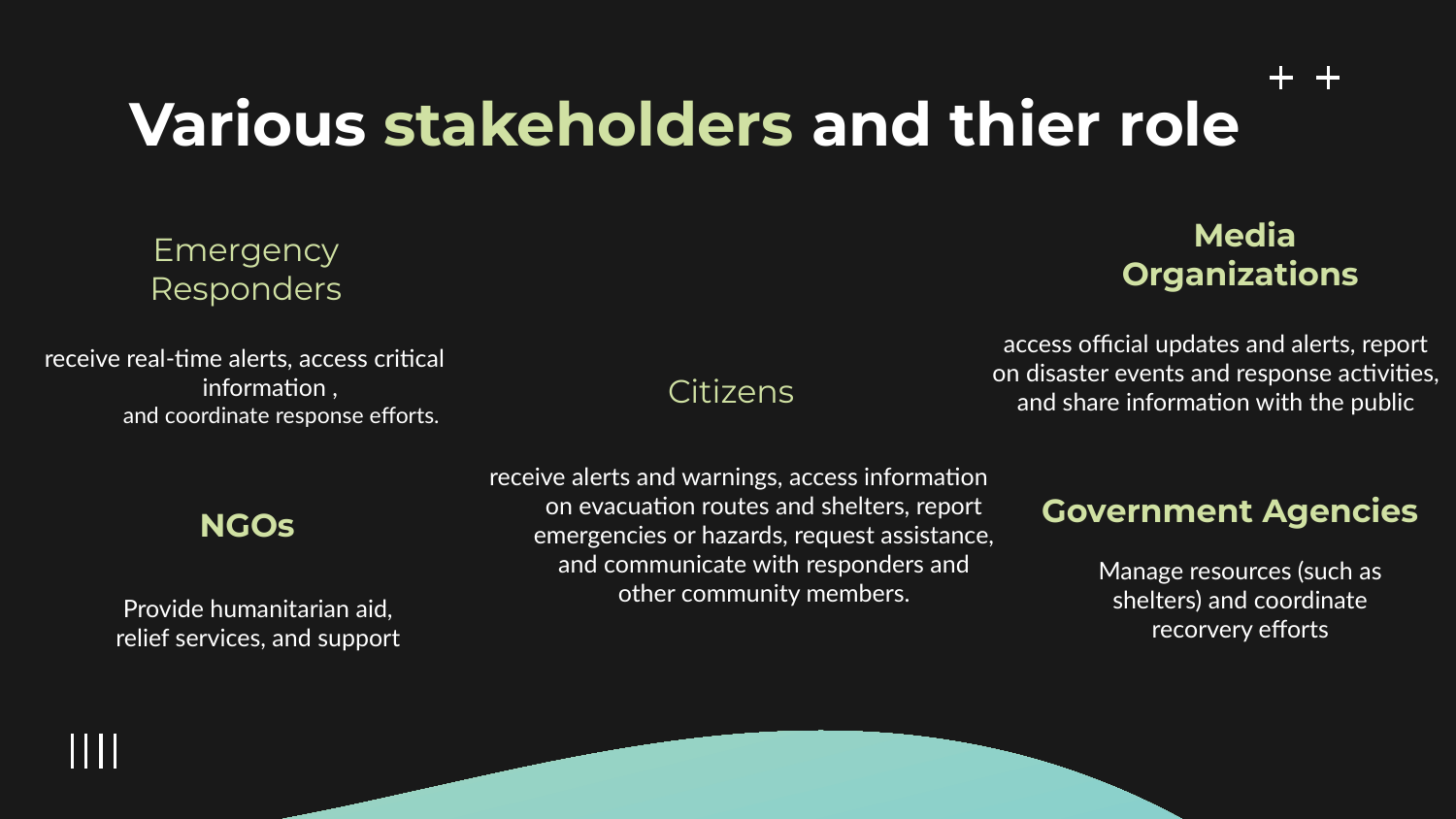

# Various stakeholders and thier role
Emergency Responders
 Media Organizations
receive real-time alerts, access critical information ,
and coordinate response efforts.

access official updates and alerts, report on disaster events and response activities, and share information with the public
Citizens
receive alerts and warnings, access information on evacuation routes and shelters, report emergencies or hazards, request assistance, and communicate with responders and other community members.
Government Agencies
NGOs
Provide humanitarian aid, relief services, and support
Manage resources (such as shelters) and coordinate recorvery efforts